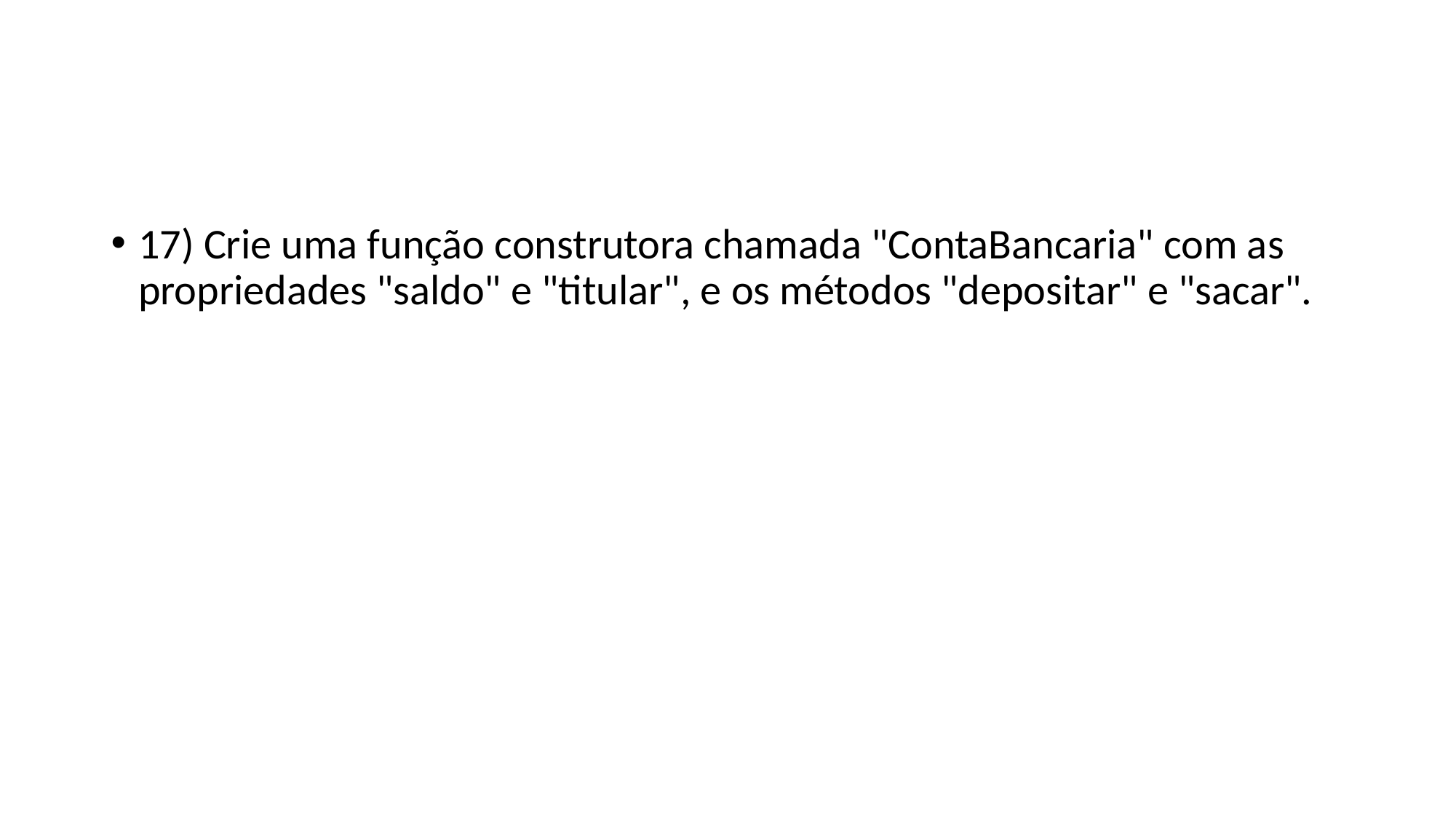

#
17) Crie uma função construtora chamada "ContaBancaria" com as propriedades "saldo" e "titular", e os métodos "depositar" e "sacar".